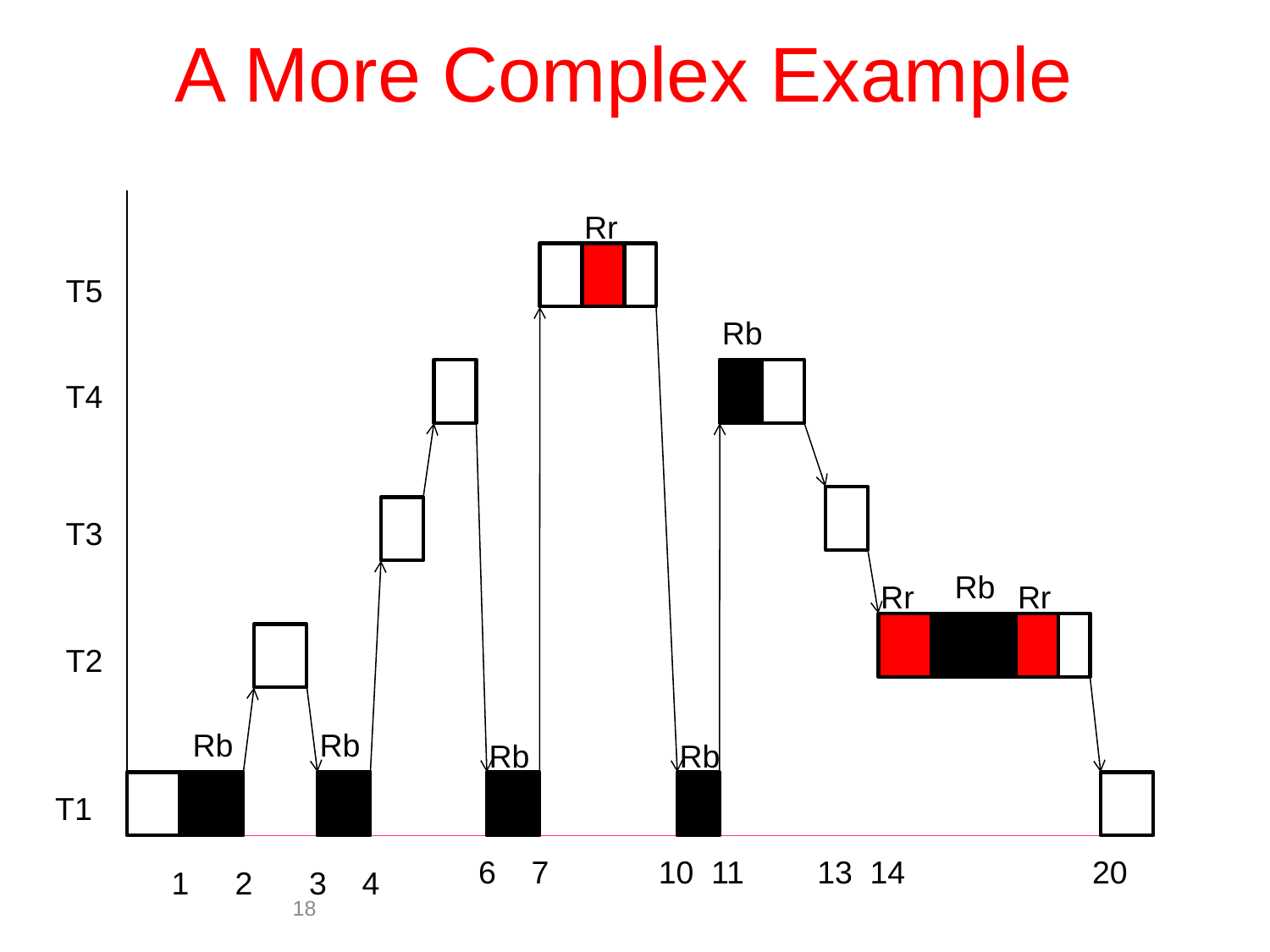

# A More Complex Example
Rr

T5
Rb

T4

T3
Rb
Rr
Rr

T2
Rb
Rb
Rb
Rb

T1
6
7
10
11
13
14
20
1
2
3
4
18